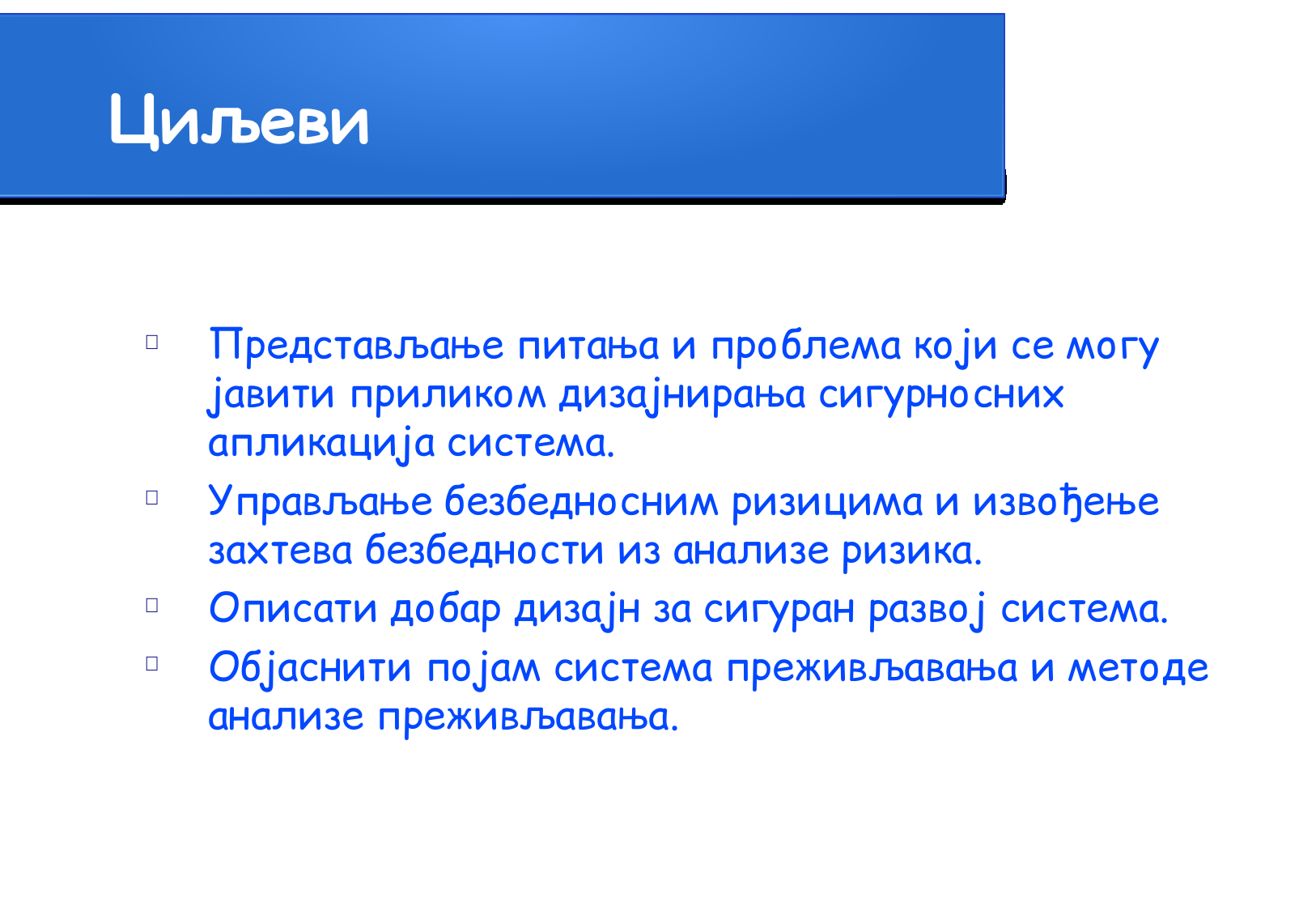

Циљеви

Представљање питања и проблема који се могу јавити приликом дизајнирања сигурносних апликација система.
Управљање безбедносним ризицима и извођење захтева безбедности из анализе ризика.
Описати добар дизајн за сигуран развој система.
Објаснити појам система преживљавања и методе анализе преживљавања.